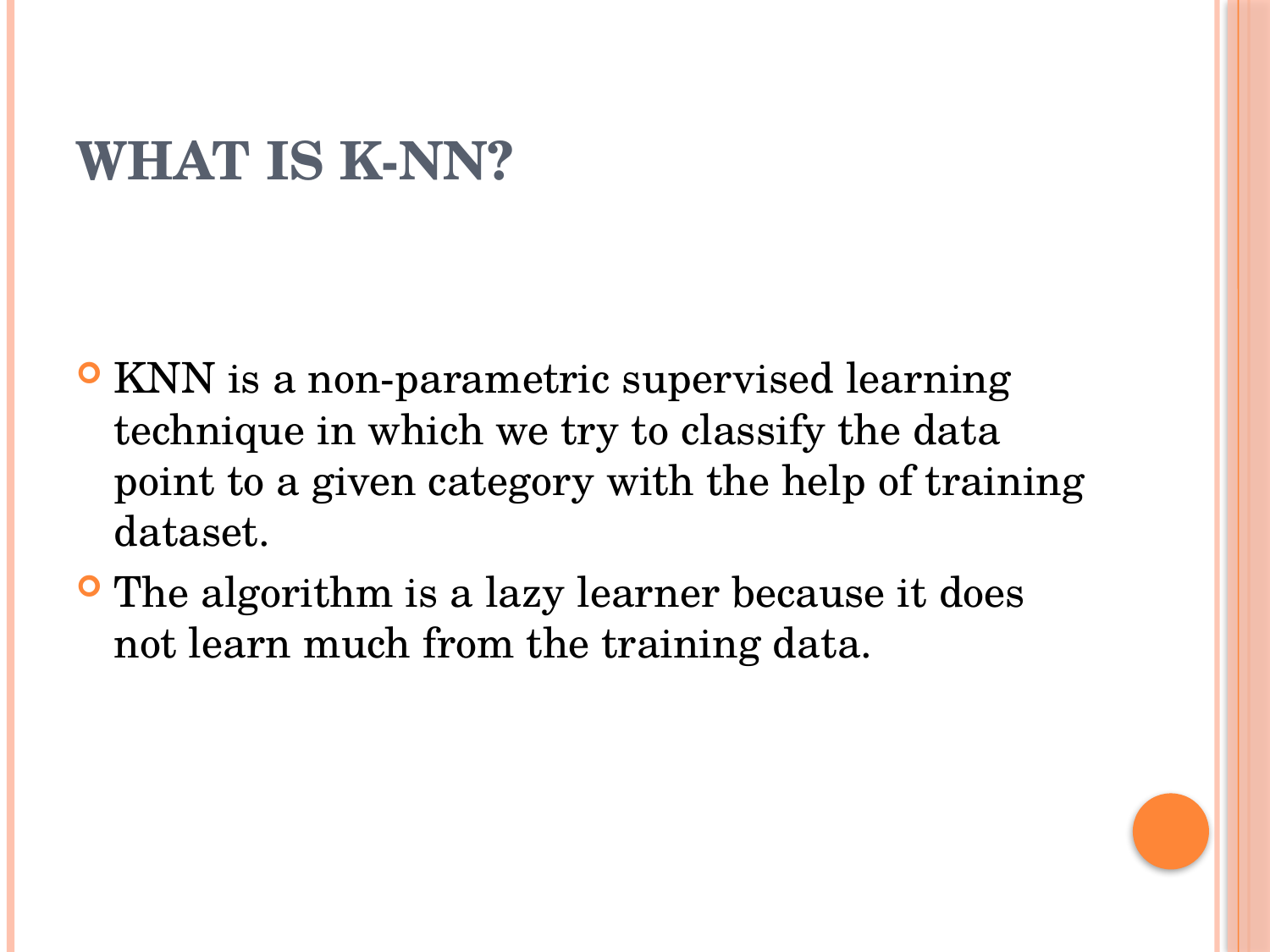

# WHAT IS K-NN?

KNN is a non-parametric supervised learning technique in which we try to classify the data point to a given category with the help of training dataset.
The algorithm is a lazy learner because it does not learn much from the training data.